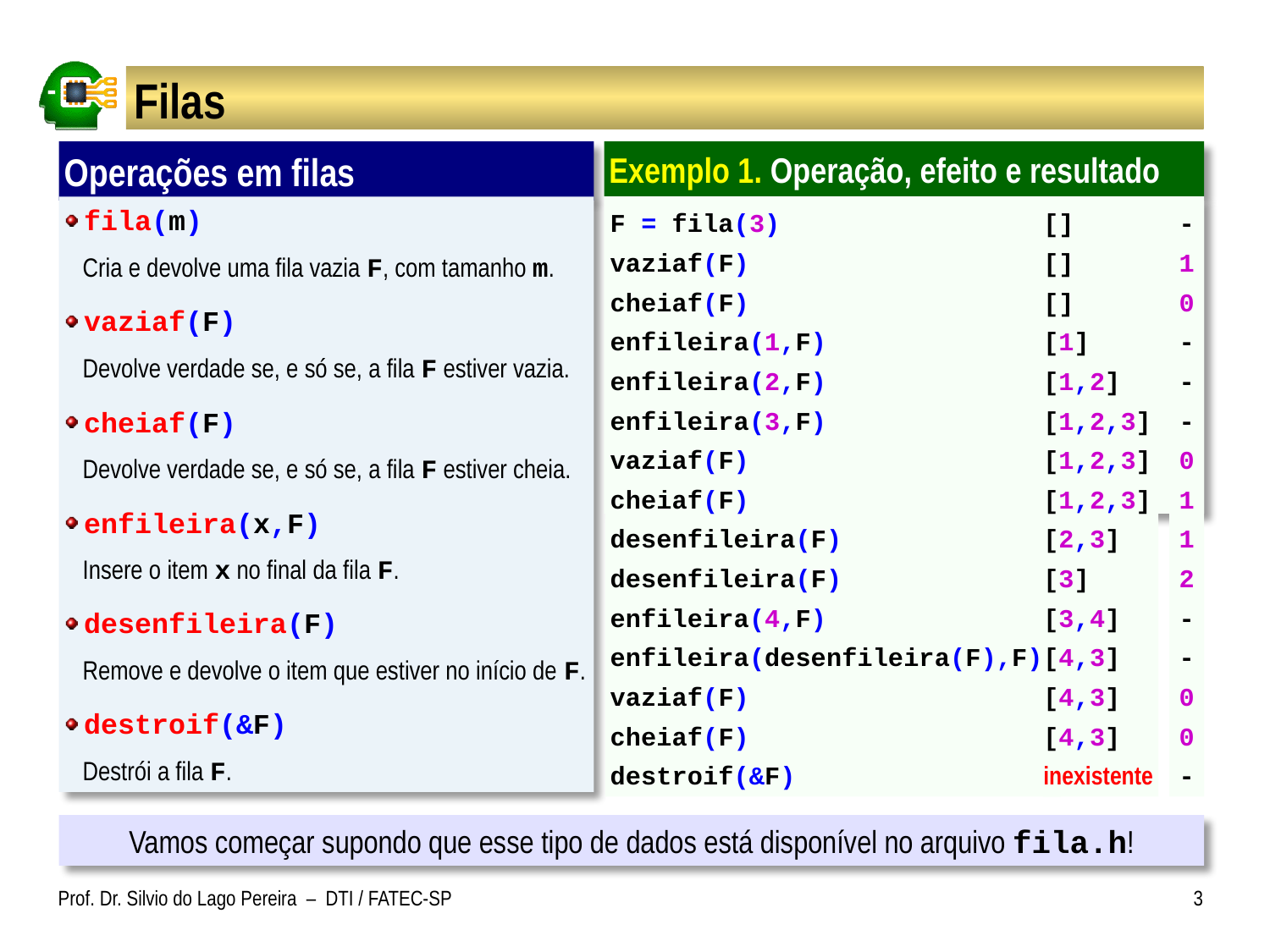

# Filas
Operações em filas
Exemplo 1. Operação, efeito e resultado

fila(m)
Cria e devolve uma fila vazia F, com tamanho m.
vaziaf(F)
Devolve verdade se, e só se, a fila F estiver vazia.
cheiaf(F)
Devolve verdade se, e só se, a fila F estiver cheia.
enfileira(x,F)
Insere o item x no final da fila F.
desenfileira(F)
Remove e devolve o item que estiver no início de F.
destroif(&F)
Destrói a fila F.
F = fila(3)
vaziaf(F)
cheiaf(F)
enfileira(1,F)
enfileira(2,F)
enfileira(3,F)
vaziaf(F)
cheiaf(F)
desenfileira(F)
desenfileira(F)
enfileira(4,F)
enfileira(desenfileira(F),F)
vaziaf(F)
cheiaf(F)
destroif(&F)
[]
[]
[]
[1]
[1,2]
[1,2,3]
[1,2,3]
[1,2,3]
[2,3]
[3]
[3,4]
[4,3]
[4,3]
[4,3]
inexistente
-
1
0
-
-
-
0
1
1
2
-
-
0
0
-
Vamos começar supondo que esse tipo de dados está disponível no arquivo fila.h!
Prof. Dr. Silvio do Lago Pereira  –  DTI / FATEC-SP
3